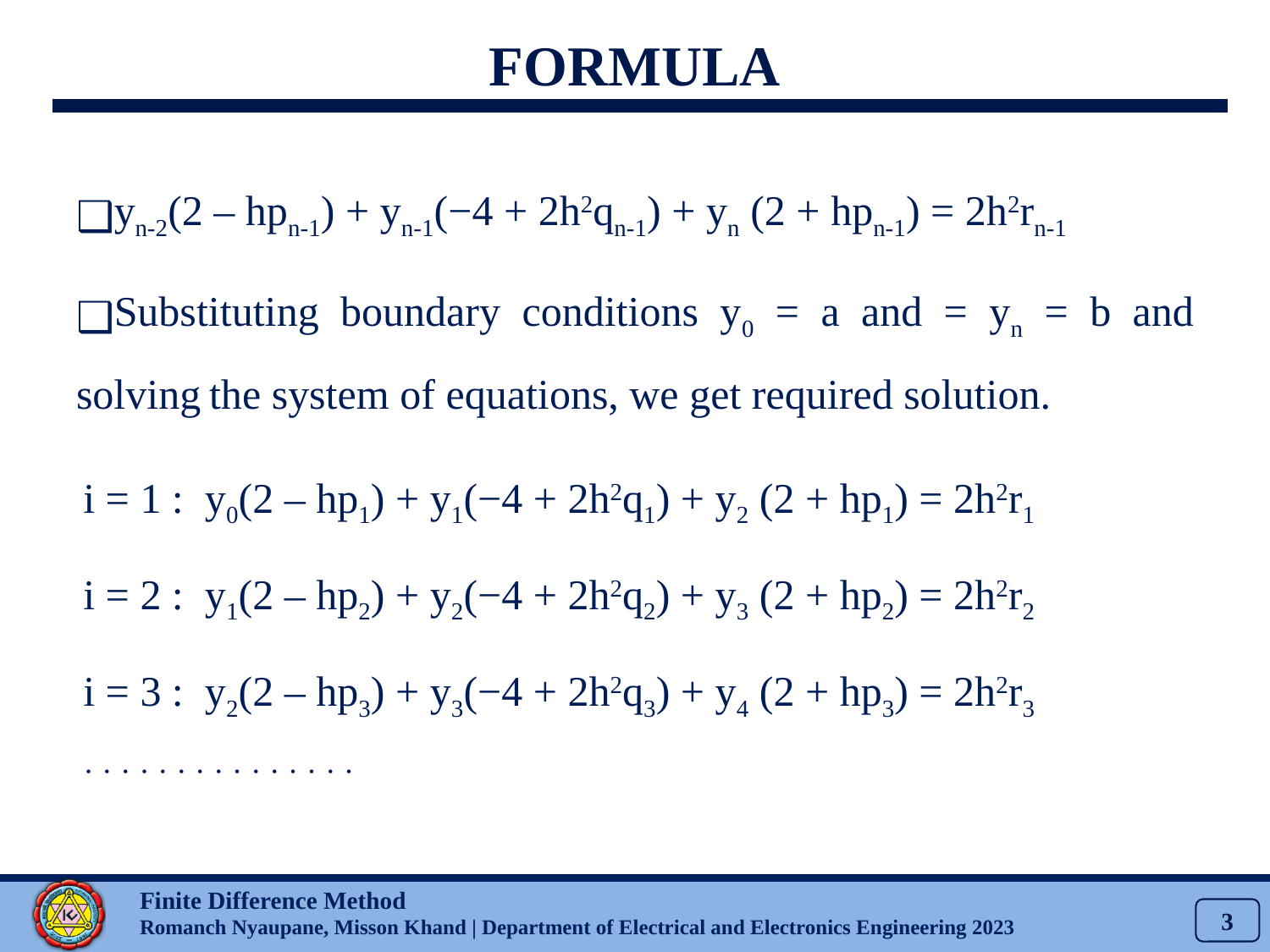

# FORMULA
yn-2(2 – hpn-1) + yn-1(−4 + 2h2qn-1) + yn (2 + hpn-1) = 2h2rn-1
Substituting boundary conditions y0 = a and = yn = b and solving the system of equations, we get required solution.
i = 1 :  y0(2 – hp1) + y1(−4 + 2h2q1) + y2 (2 + hp1) = 2h2r1
i = 2 :  y1(2 – hp2) + y2(−4 + 2h2q2) + y3 (2 + hp2) = 2h2r2
i = 3 :  y2(2 – hp3) + y3(−4 + 2h2q3) + y4 (2 + hp3) = 2h2r3
· · · · · · · · · · · · · · ·